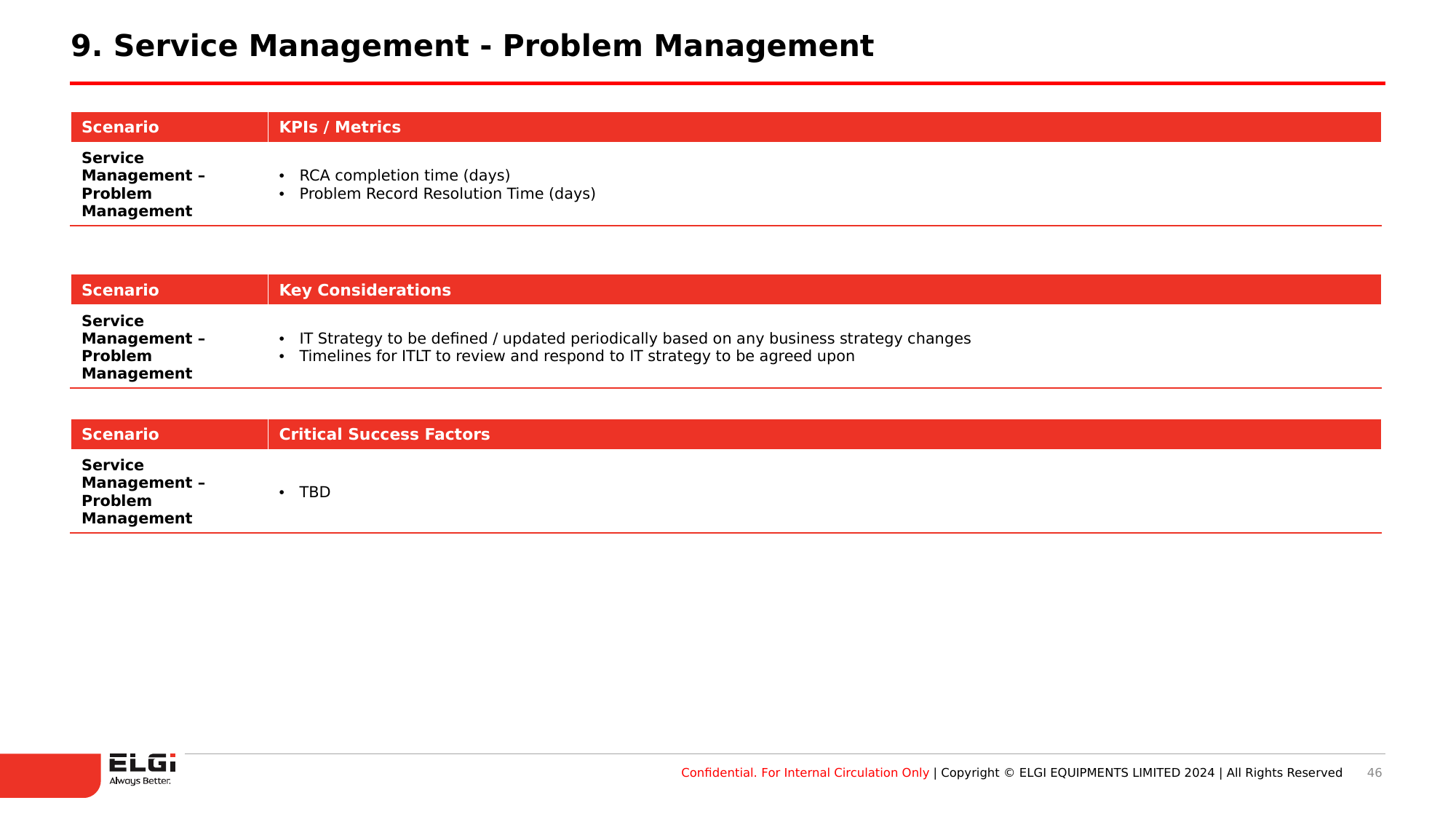

9. Service Management - Problem Management
| Scenario | KPIs / Metrics |
| --- | --- |
| Service Management – Problem Management | RCA completion time (days) Problem Record Resolution Time (days) |
| Scenario | Key Considerations |
| --- | --- |
| Service Management – Problem Management | IT Strategy to be defined / updated periodically based on any business strategy changes Timelines for ITLT to review and respond to IT strategy to be agreed upon |
| Scenario | Critical Success Factors |
| --- | --- |
| Service Management – Problem Management | TBD |